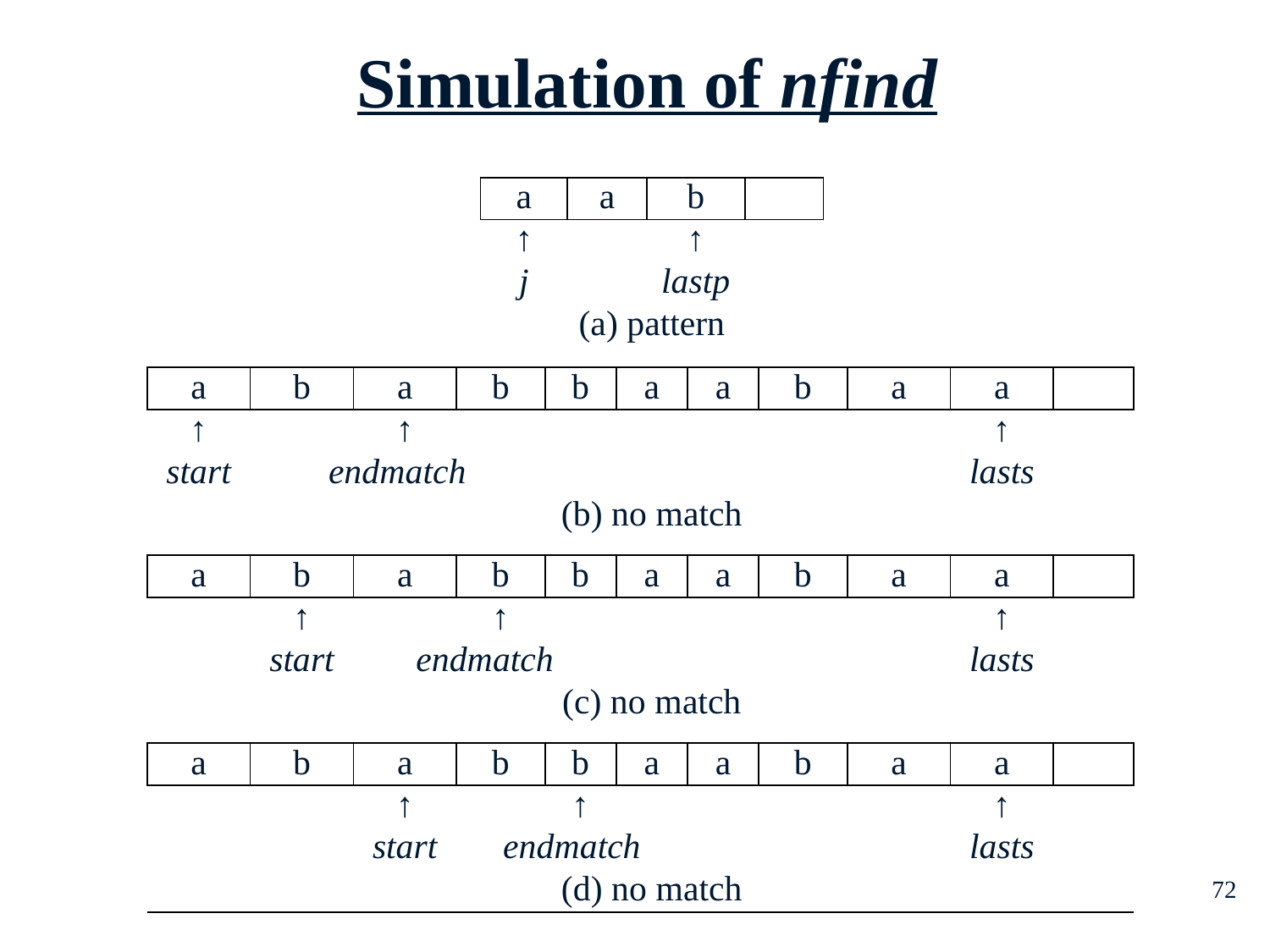

Simulation of nfind
|  |  |  |  | a |  | a |  | b |  |  |  |  |  |  |  |
| --- | --- | --- | --- | --- | --- | --- | --- | --- | --- | --- | --- | --- | --- | --- | --- |
|  |  |  |  | ↑ |  |  |  | ↑ |  |  |  |  |  |  |  |
|  |  |  |  | j |  |  |  | lastp |  |  |  |  |  |  |  |
|  |  |  |  |  | (a) pattern |  |  |  |  |  |  |  |  |  |  |
| a | b | a | b |  | b |  | a |  | a |  | b |  | a | a |  |
| ↑ |  | ↑ |  |  |  |  |  |  |  |  |  |  |  | ↑ |  |
| start | endmatch |  |  |  |  |  |  |  |  |  |  |  |  | lasts |  |
|  |  |  |  |  | (b) no match |  |  |  |  |  |  |  |  |  |  |
| a | b | a | b |  | b |  | a |  | a |  | b |  | a | a |  |
|  | ↑ |  | ↑ |  |  |  |  |  |  |  |  |  |  | ↑ |  |
|  | start | endmatch |  |  |  |  |  |  |  |  |  |  |  | lasts |  |
|  |  |  |  |  | (c) no match |  |  |  |  |  |  |  |  |  |  |
| a | b | a | b |  | b |  | a |  | a |  | b |  | a | a |  |
|  |  | ↑ |  |  | ↑ |  |  |  |  |  |  |  |  | ↑ |  |
|  |  | start | endmatch |  |  |  |  |  |  |  |  |  |  | lasts |  |
|  |  |  |  |  | (d) no match |  |  |  |  |  |  |  |  |  |  |
72